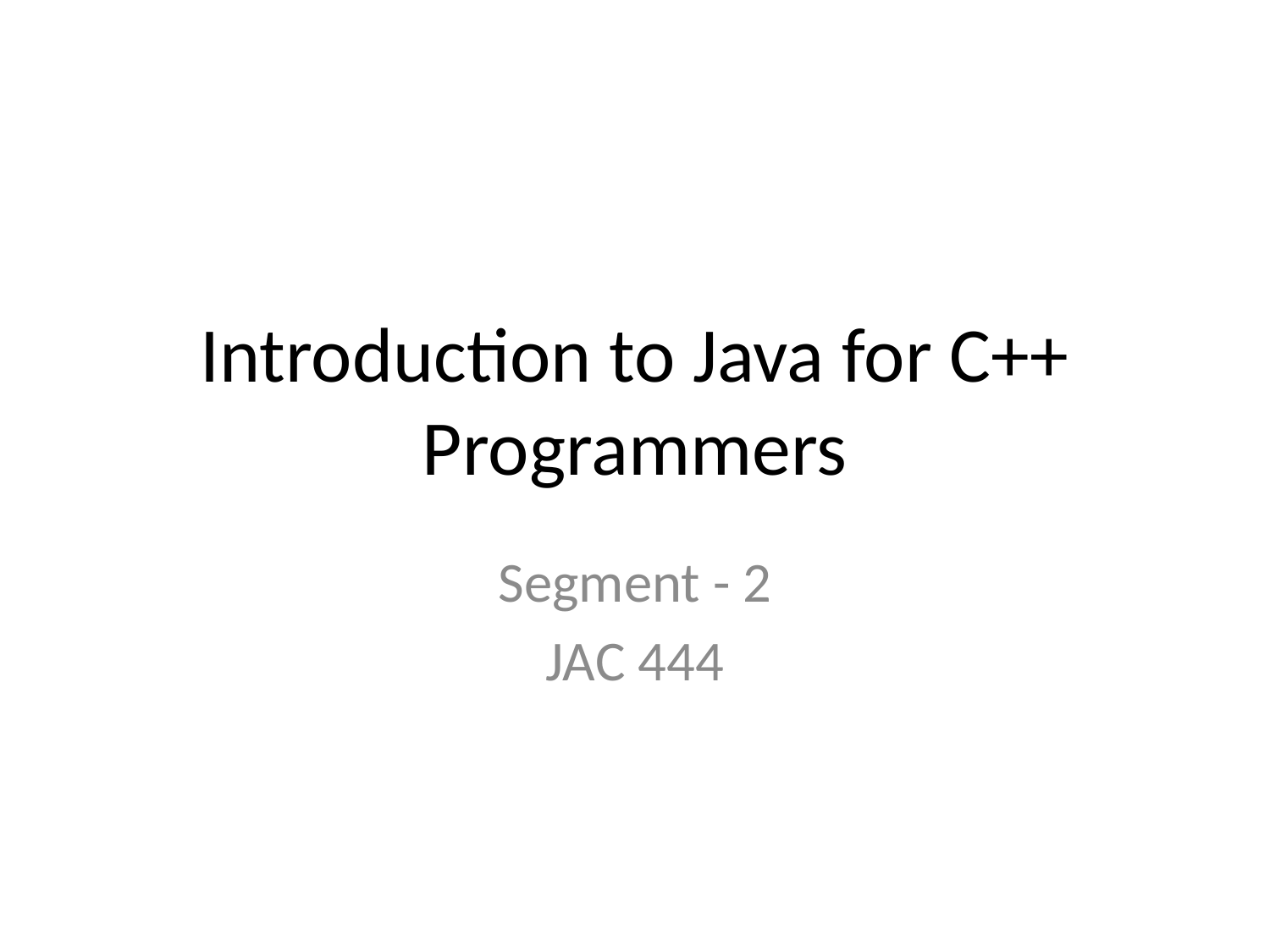

# Introduction to Java for C++ Programmers
Segment - 2
JAC 444